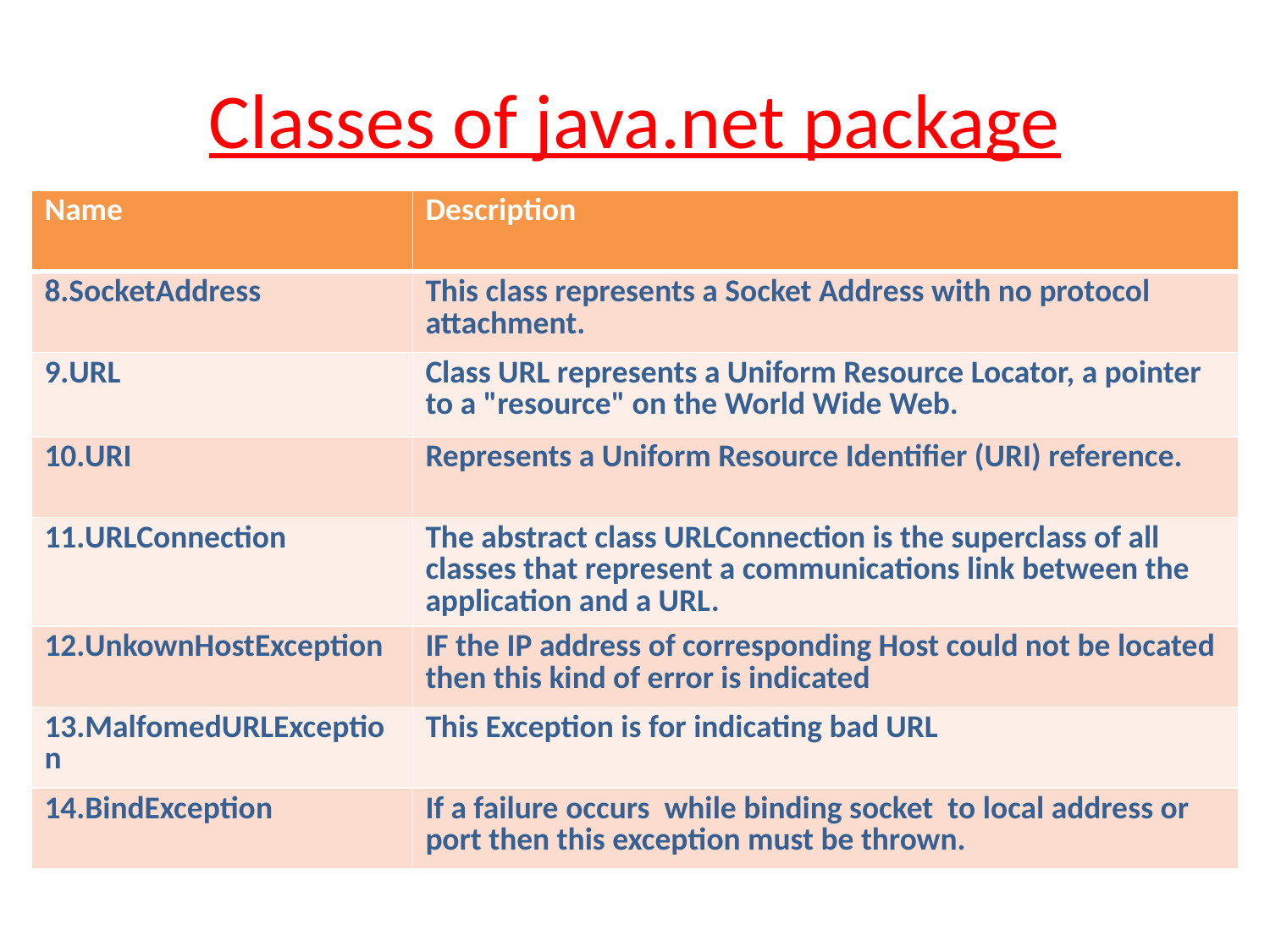

# Classes of java.net package
| Name | Description |
| --- | --- |
| 8.SocketAddress | This class represents a Socket Address with no protocol attachment. |
| 9.URL | Class URL represents a Uniform Resource Locator, a pointer to a "resource" on the World Wide Web. |
| 10.URI | Represents a Uniform Resource Identifier (URI) reference. |
| 11.URLConnection | The abstract class URLConnection is the superclass of all classes that represent a communications link between the application and a URL. |
| 12.UnkownHostException | IF the IP address of corresponding Host could not be located then this kind of error is indicated |
| 13.MalfomedURLException | This Exception is for indicating bad URL |
| 14.BindException | If a failure occurs while binding socket to local address or port then this exception must be thrown. |